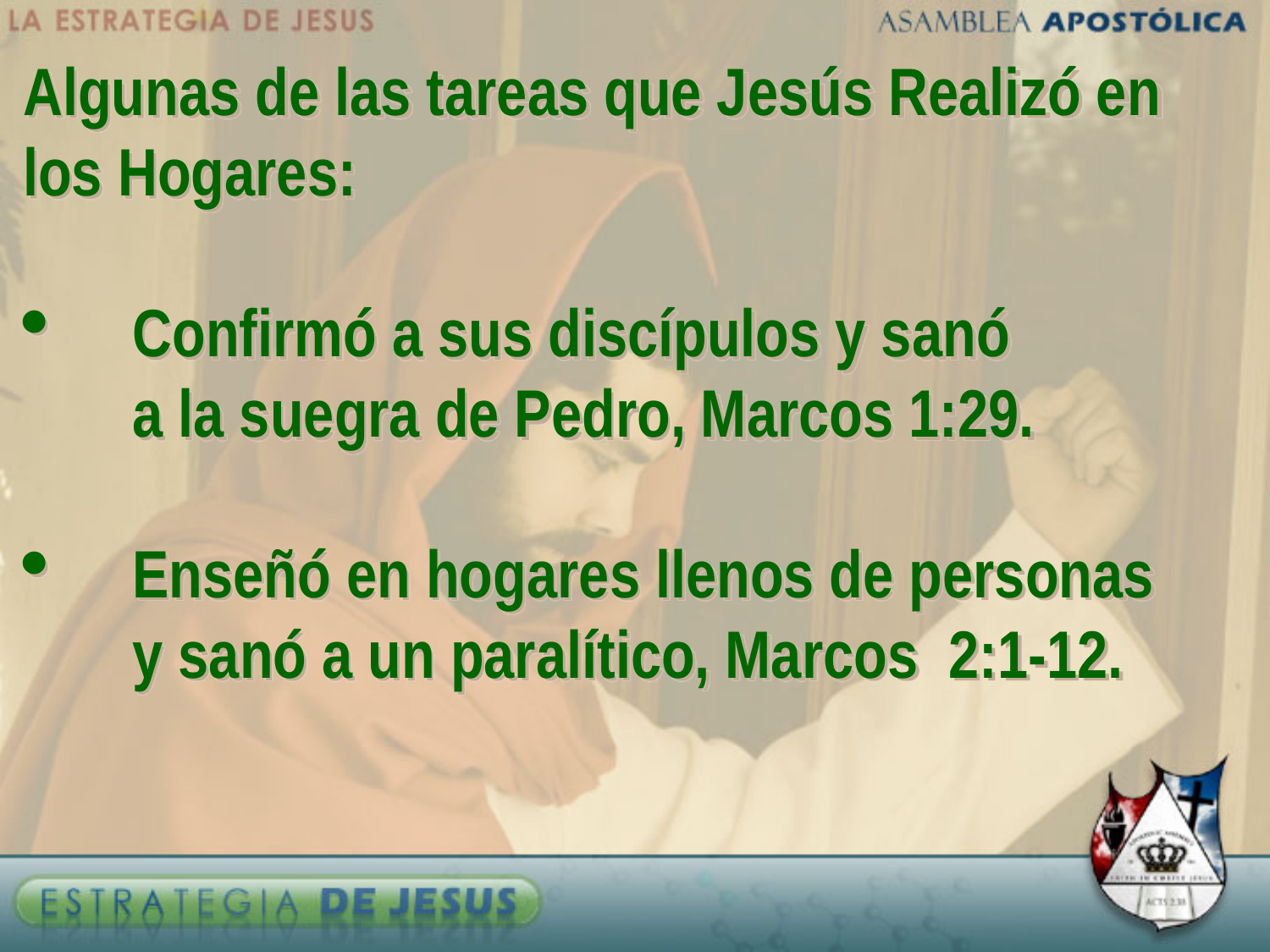

Algunas de las tareas que Jesús Realizó en los Hogares:

 	Confirmó a sus discípulos y sanó 			a la suegra de Pedro, Marcos 1:29.
 	Enseñó en hogares llenos de personas 		y sanó a un paralítico, Marcos  2:1-12.